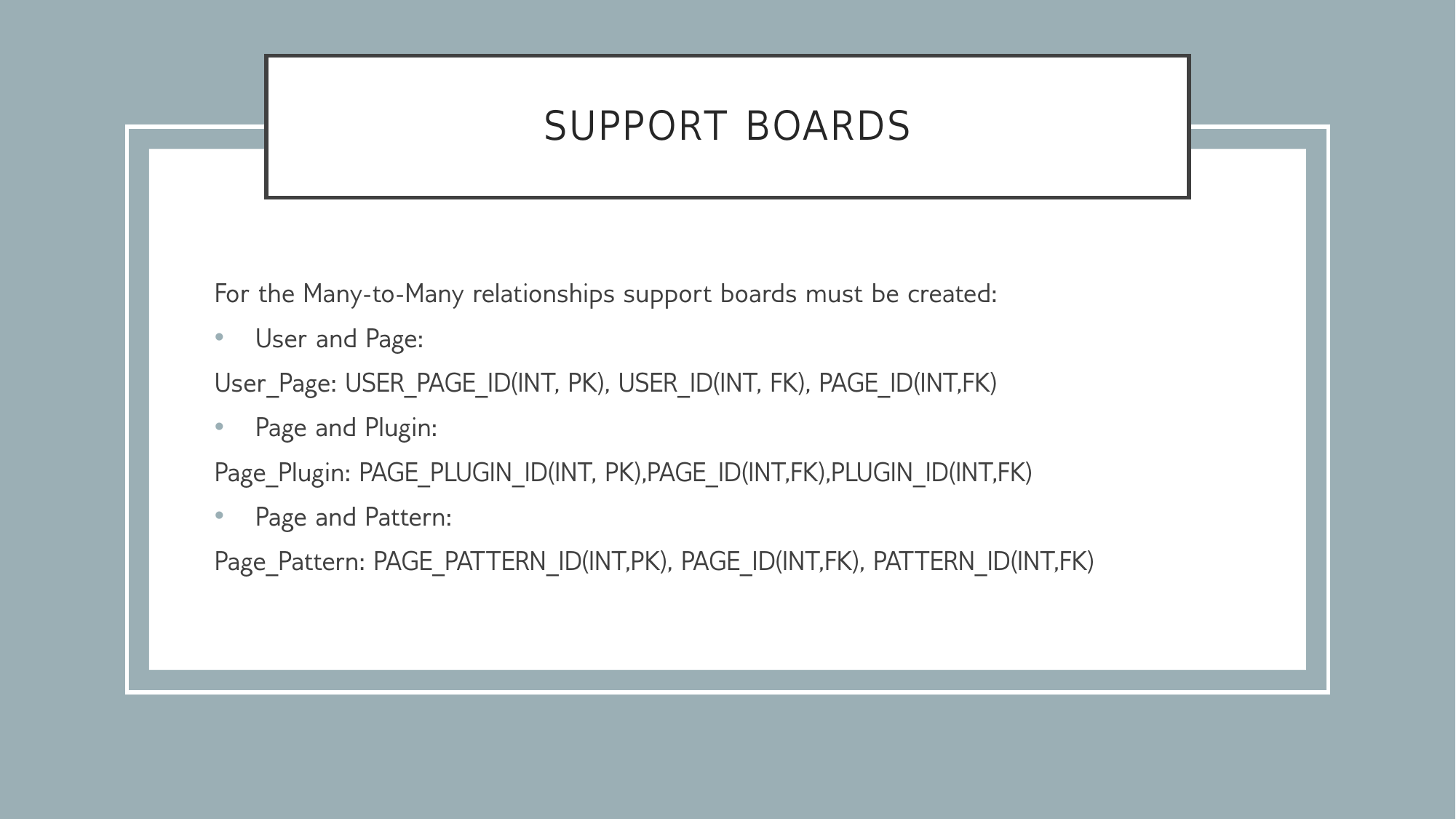

# SUPPORT BOARDS

For the Many-to-Many relationships support boards must be created:
User and Page:
User_Page: USER_PAGE_ID(INT, PK), USER_ID(INT, FK), PAGE_ID(INT,FK)
Page and Plugin:
Page_Plugin: PAGE_PLUGIN_ID(INT, PK),PAGE_ID(INT,FK),PLUGIN_ID(INT,FK)
Page and Pattern:
Page_Pattern: PAGE_PATTERN_ID(INT,PK), PAGE_ID(INT,FK), PATTERN_ID(INT,FK)